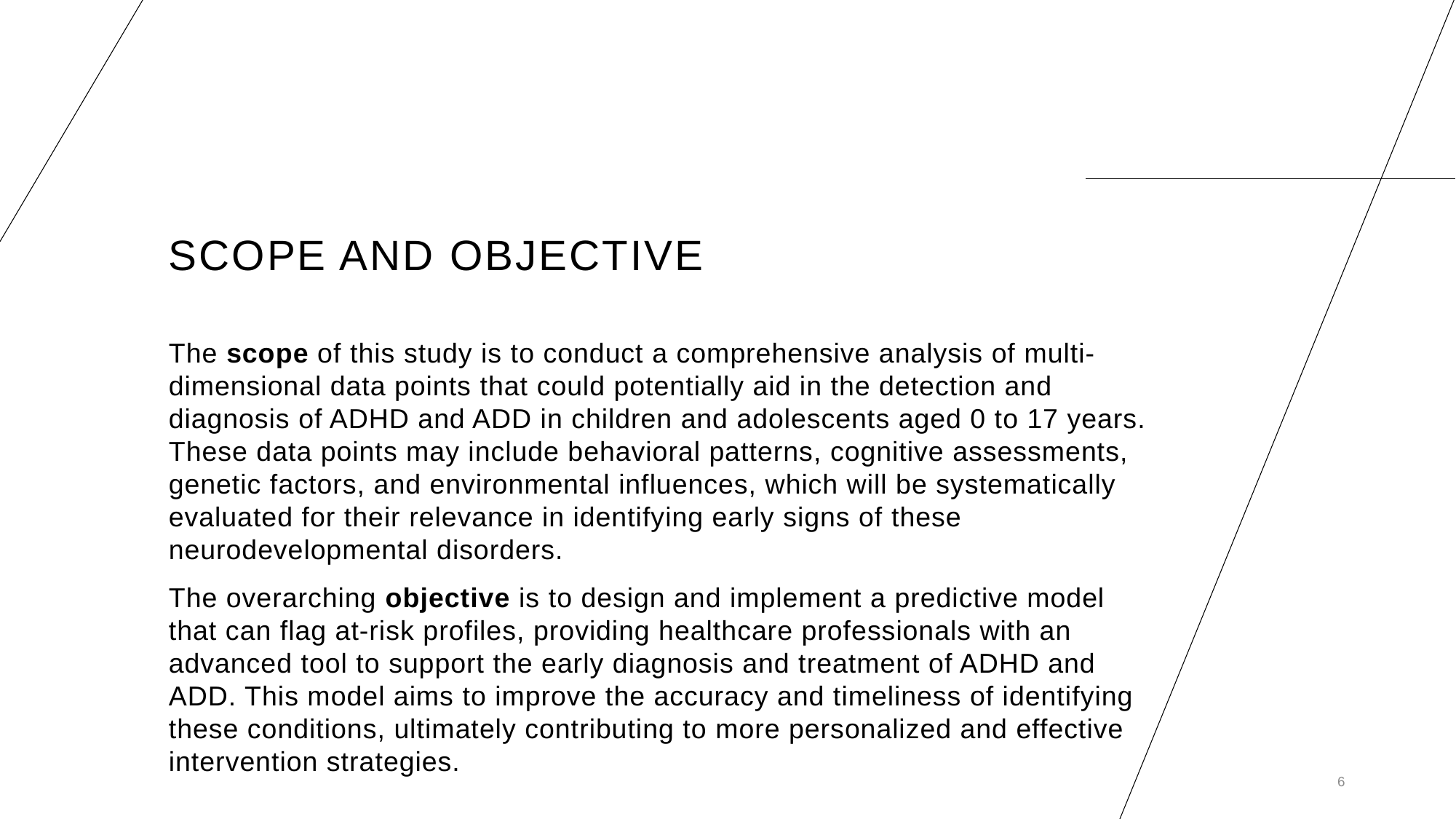

# Scope and objective
The scope of this study is to conduct a comprehensive analysis of multi-dimensional data points that could potentially aid in the detection and diagnosis of ADHD and ADD in children and adolescents aged 0 to 17 years. These data points may include behavioral patterns, cognitive assessments, genetic factors, and environmental influences, which will be systematically evaluated for their relevance in identifying early signs of these neurodevelopmental disorders.
The overarching objective is to design and implement a predictive model that can flag at-risk profiles, providing healthcare professionals with an advanced tool to support the early diagnosis and treatment of ADHD and ADD. This model aims to improve the accuracy and timeliness of identifying these conditions, ultimately contributing to more personalized and effective intervention strategies.
6